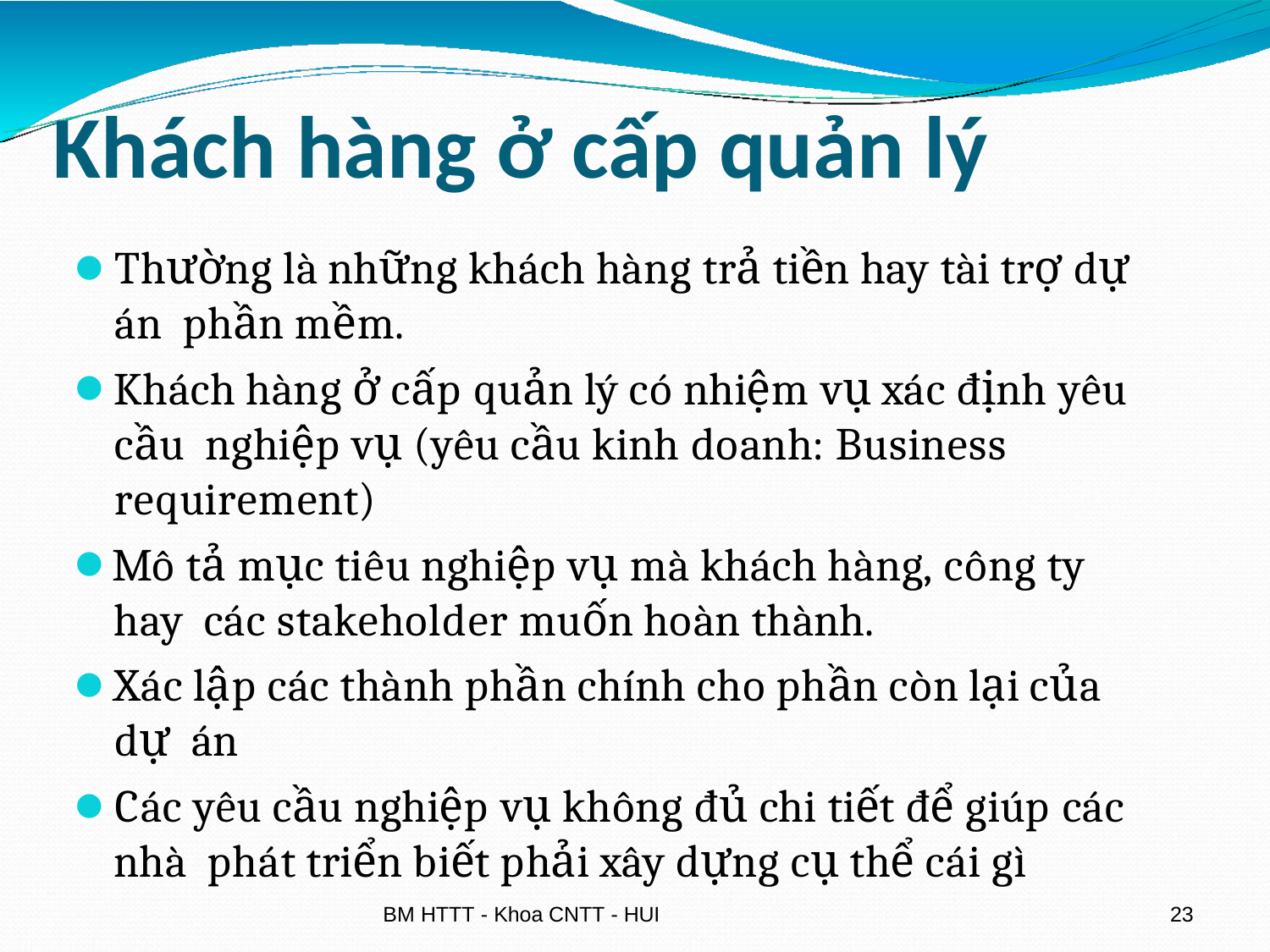

# Khách hàng ở cấp quản lý
Thường là những khách hàng trả tiền hay tài trợ dự án  phần mềm.
Khách hàng ở cấp quản lý có nhiệm vụ xác định yêu cầu  nghiệp vụ (yêu cầu kinh doanh: Business requirement)
Mô tả mục tiêu nghiệp vụ mà khách hàng, công ty hay  các stakeholder muốn hoàn thành.
Xác lập các thành phần chính cho phần còn lại của dự  án
Các yêu cầu nghiệp vụ không đủ chi tiết để giúp các nhà  phát triển biết phải xây dựng cụ thể cái gì
BM HTTT - Khoa CNTT - HUI
23